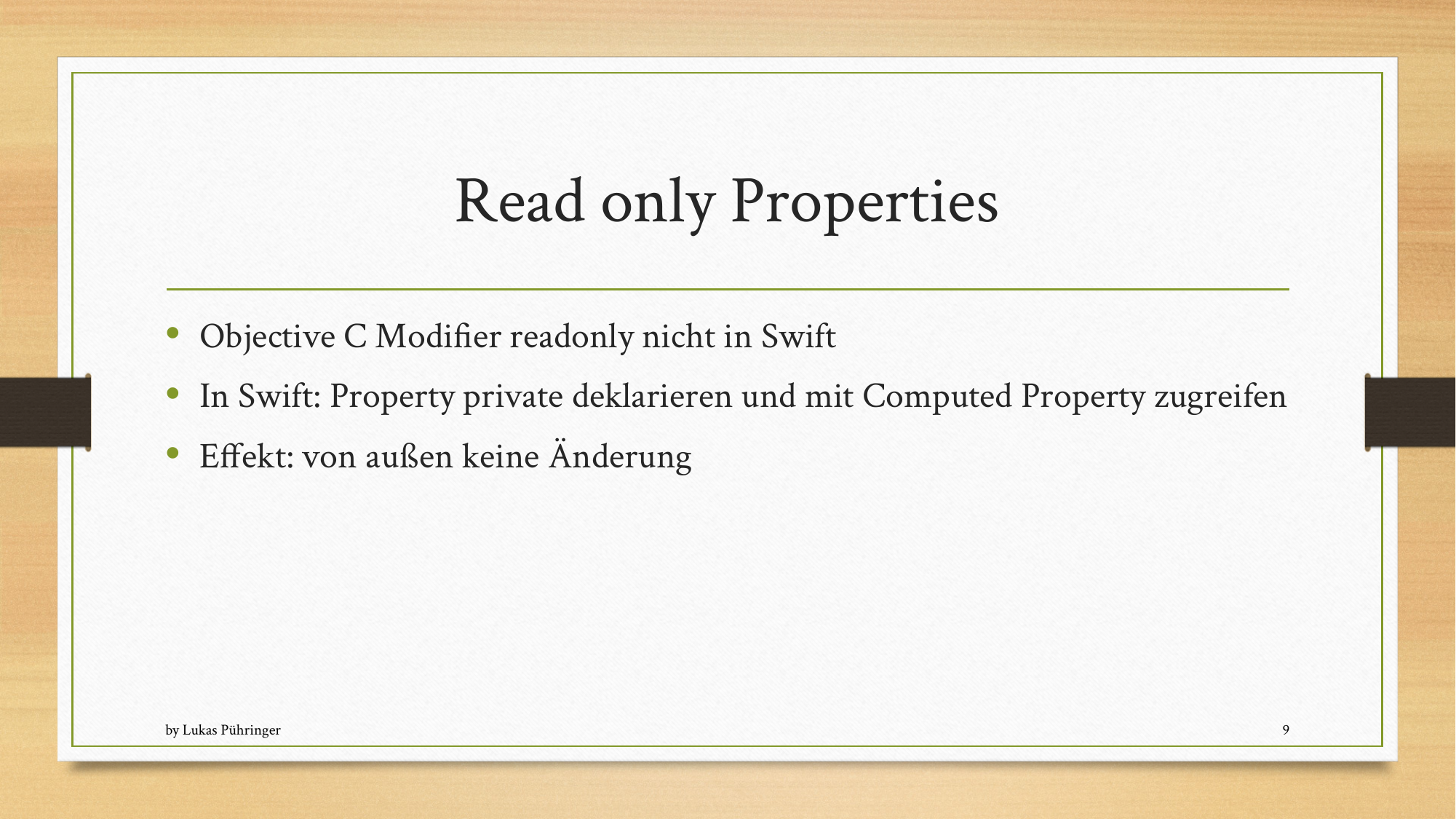

# Read only Properties
Objective C Modifier readonly nicht in Swift
In Swift: Property private deklarieren und mit Computed Property zugreifen
Effekt: von außen keine Änderung

by Lukas Pühringer
9